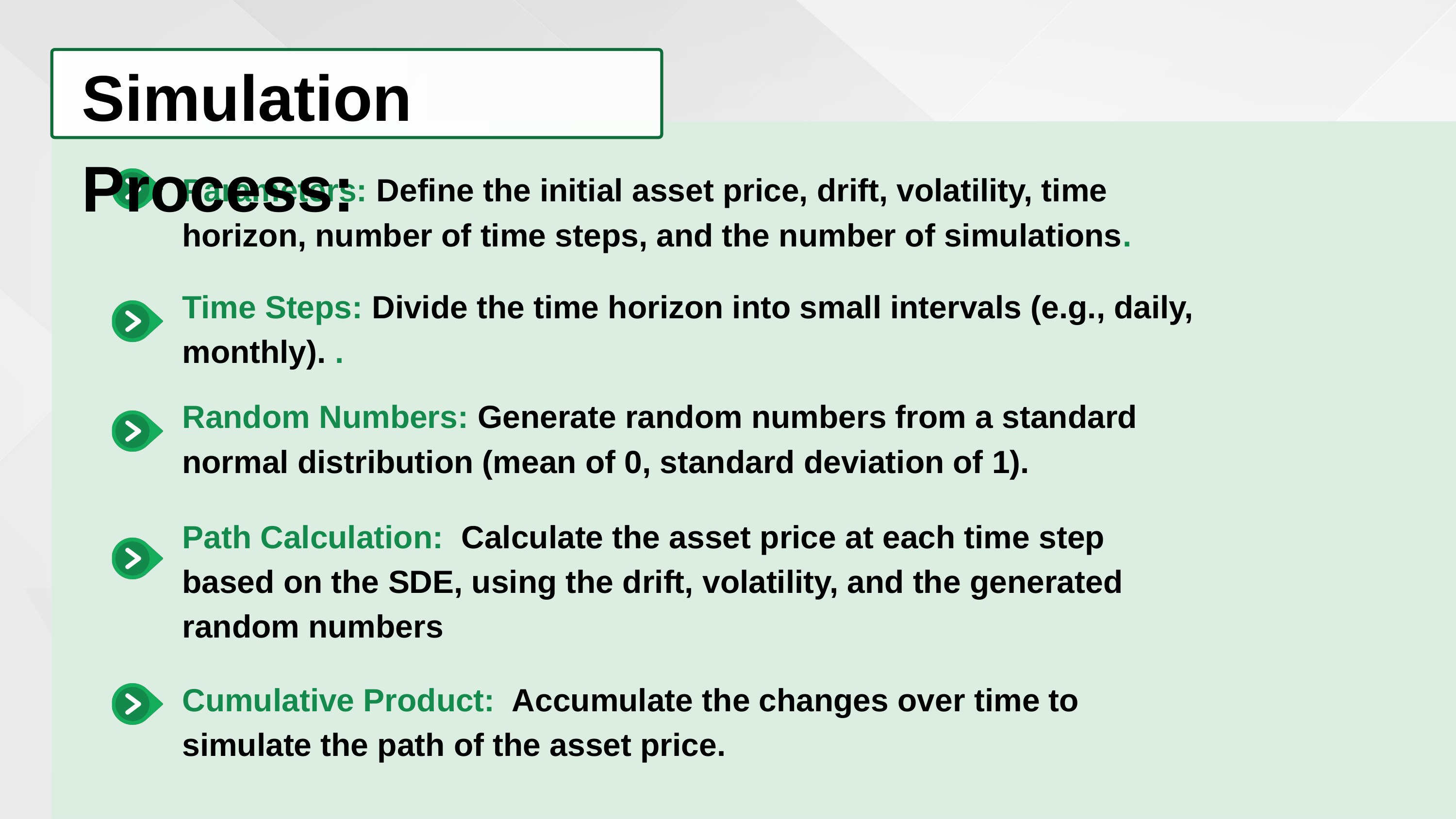

Simulation Process:

Parameters: Define the initial asset price, drift, volatility, time horizon, number of time steps, and the number of simulations.

Time Steps: Divide the time horizon into small intervals (e.g., daily, monthly). .

Itô Calculus: A branch of stochastic calculus used to analyze and integrate with respect to Brownian motion.

Random Numbers: Generate random numbers from a standard normal distribution (mean of 0, standard deviation of 1).

Ito’s lemma: Let f(t, x) be a smooth function of two variables, and let Xt be a stochastic process satisfying
dXt = µtdt + σtdBt for a Brownian motion Bt. Then

Path Calculation:  Calculate the asset price at each time step based on the SDE, using the drift, volatility, and the generated random numbers

Gaussian White Noise: random process where each data point is independent & follows gaussian distribution

Cumulative Product:  Accumulate the changes over time to simulate the path of the asset price.